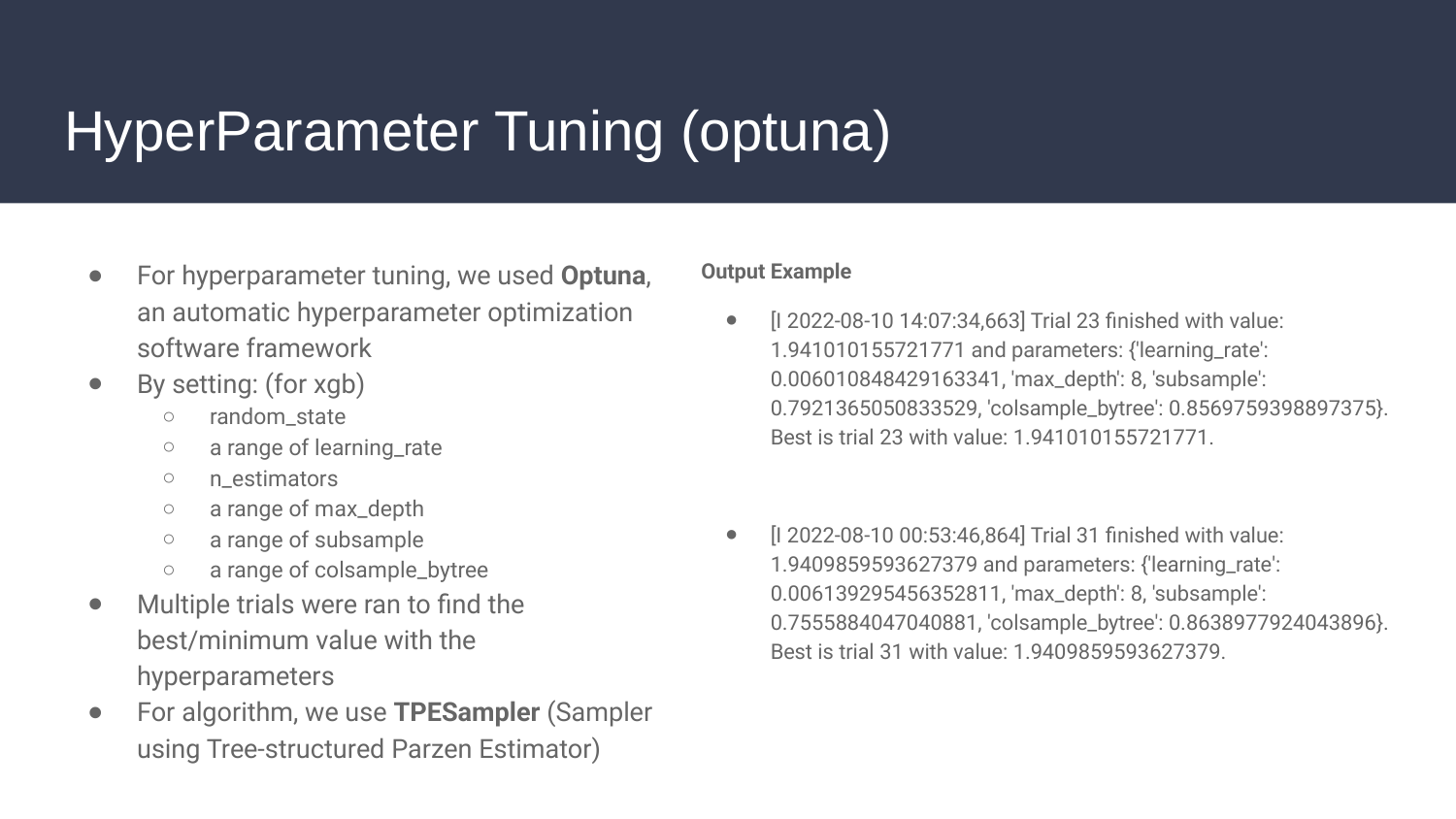

# HyperParameter Tuning (optuna)
For hyperparameter tuning, we used Optuna, an automatic hyperparameter optimization software framework
By setting: (for xgb)
random_state
a range of learning_rate
n_estimators
a range of max_depth
a range of subsample
a range of colsample_bytree
Multiple trials were ran to find the best/minimum value with the hyperparameters
For algorithm, we use TPESampler (Sampler using Tree-structured Parzen Estimator)
Output Example
[I 2022-08-10 14:07:34,663] Trial 23 finished with value: 1.941010155721771 and parameters: {'learning_rate': 0.006010848429163341, 'max_depth': 8, 'subsample': 0.7921365050833529, 'colsample_bytree': 0.8569759398897375}. Best is trial 23 with value: 1.941010155721771.

[I 2022-08-10 00:53:46,864] Trial 31 finished with value: 1.9409859593627379 and parameters: {'learning_rate': 0.006139295456352811, 'max_depth': 8, 'subsample': 0.7555884047040881, 'colsample_bytree': 0.8638977924043896}. Best is trial 31 with value: 1.9409859593627379.